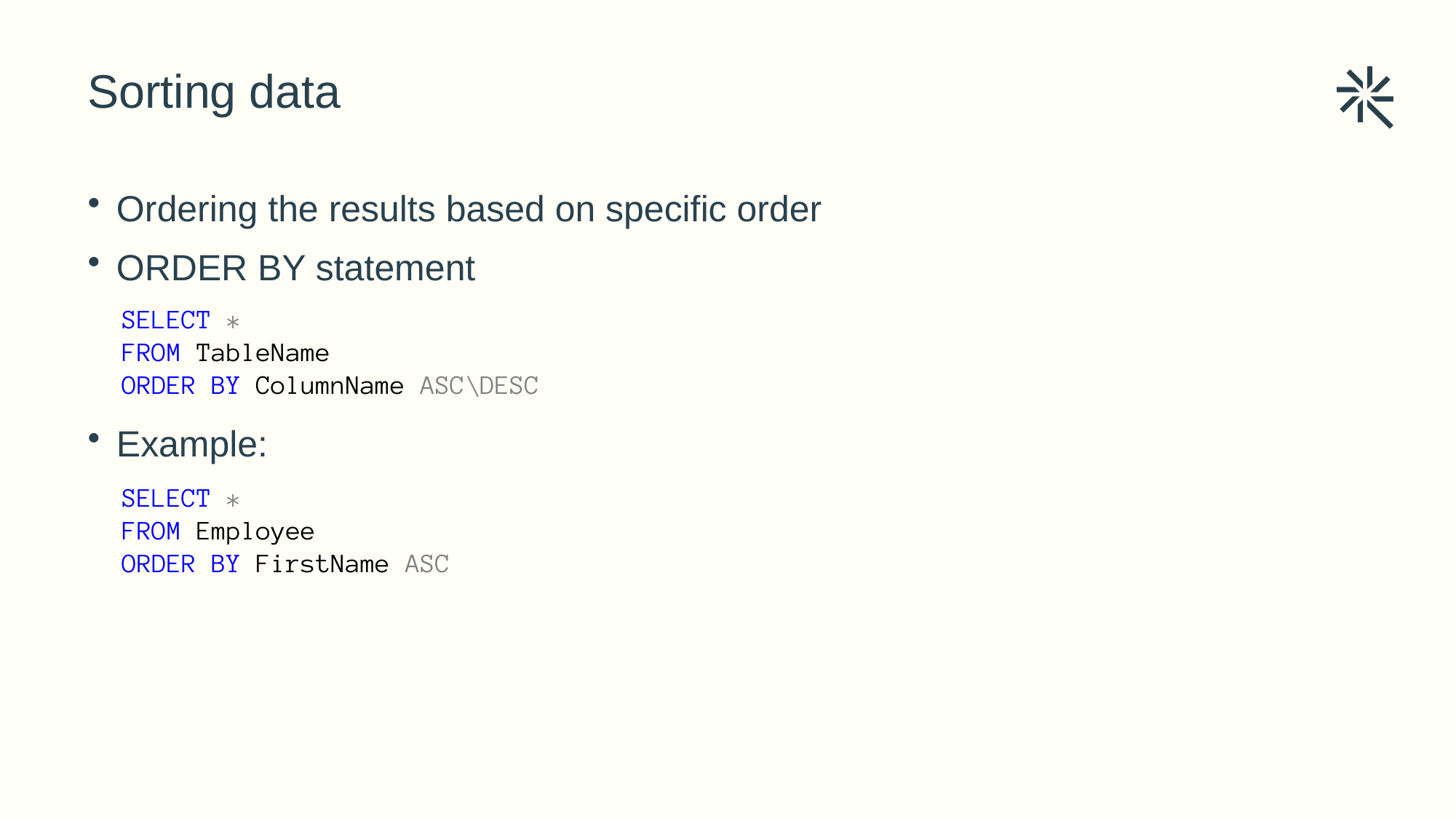

# Sorting data
Ordering the results based on specific order
ORDER BY statement

Example:
SELECT *
FROM TableName
ORDER BY ColumnName ASC\DESC
SELECT *
FROM Employee
ORDER BY FirstName ASC